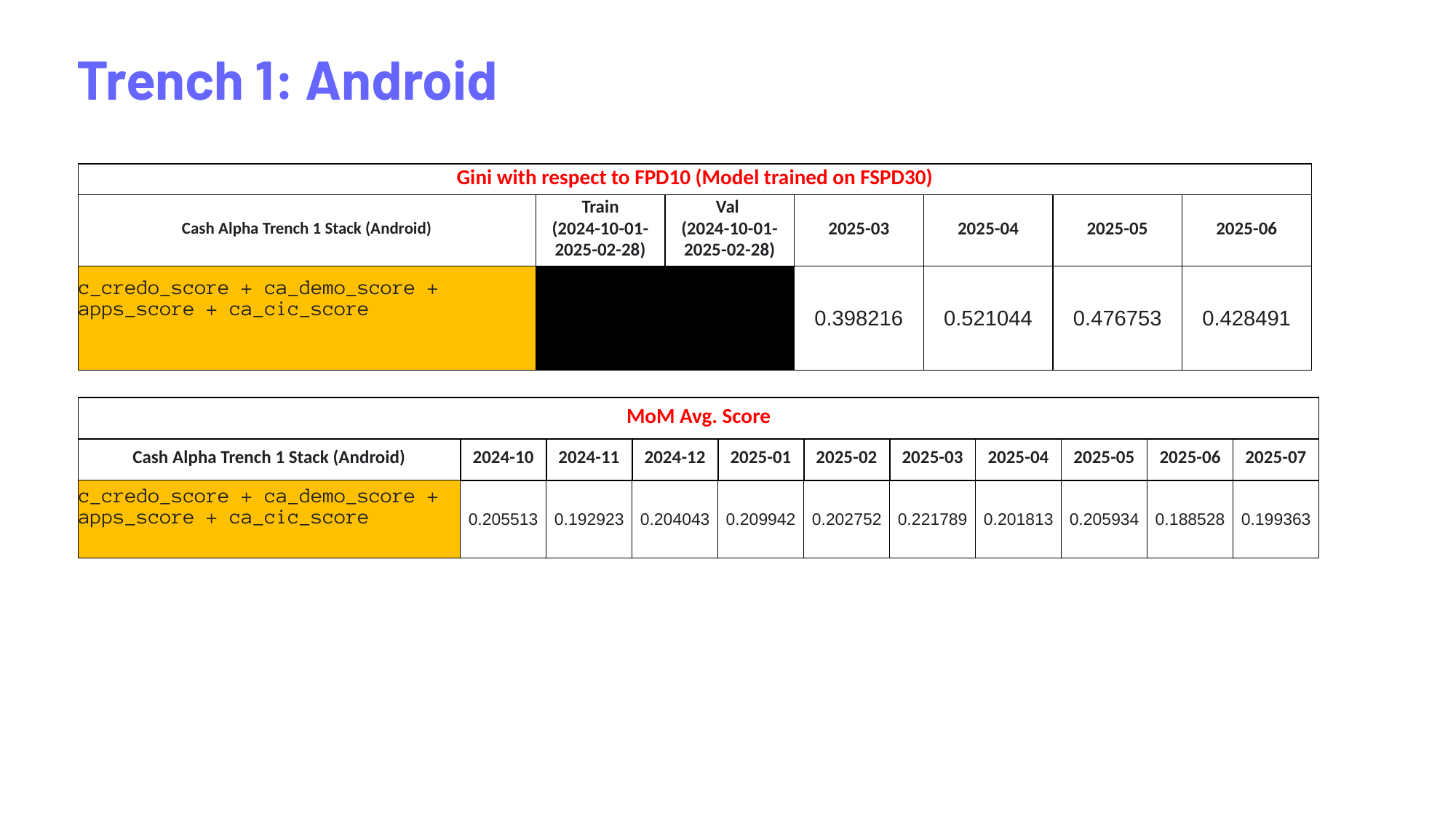

Trench 1: Android
| Gini with respect to FPD10 (Model trained on FSPD30) |  |  |  |  |  |  |
| --- | --- | --- | --- | --- | --- | --- |
| Cash Alpha Trench 1 Stack (Android) | Train (2024-10-01-2025-02-28) | Val  (2024-10-01-2025-02-28) | 2025-03 | 2025-04 | 2025-05 | 2025-06 |
| c\_credo\_score + ca\_demo\_score + apps\_score + ca\_cic\_score |  |  | 0.398216 | 0.521044 | 0.476753 | 0.428491 |
| MoM Avg. Score |  |  |  |  |  |  |  |  |  |  |
| --- | --- | --- | --- | --- | --- | --- | --- | --- | --- | --- |
| Cash Alpha Trench 1 Stack (Android) | 2024-10 | 2024-11 | 2024-12 | 2025-01 | 2025-02 | 2025-03 | 2025-04 | 2025-05 | 2025-06 | 2025-07 |
| c\_credo\_score + ca\_demo\_score + apps\_score + ca\_cic\_score | 0.205513 | 0.192923 | 0.204043 | 0.209942 | 0.202752 | 0.221789 | 0.201813 | 0.205934 | 0.188528 | 0.199363 |